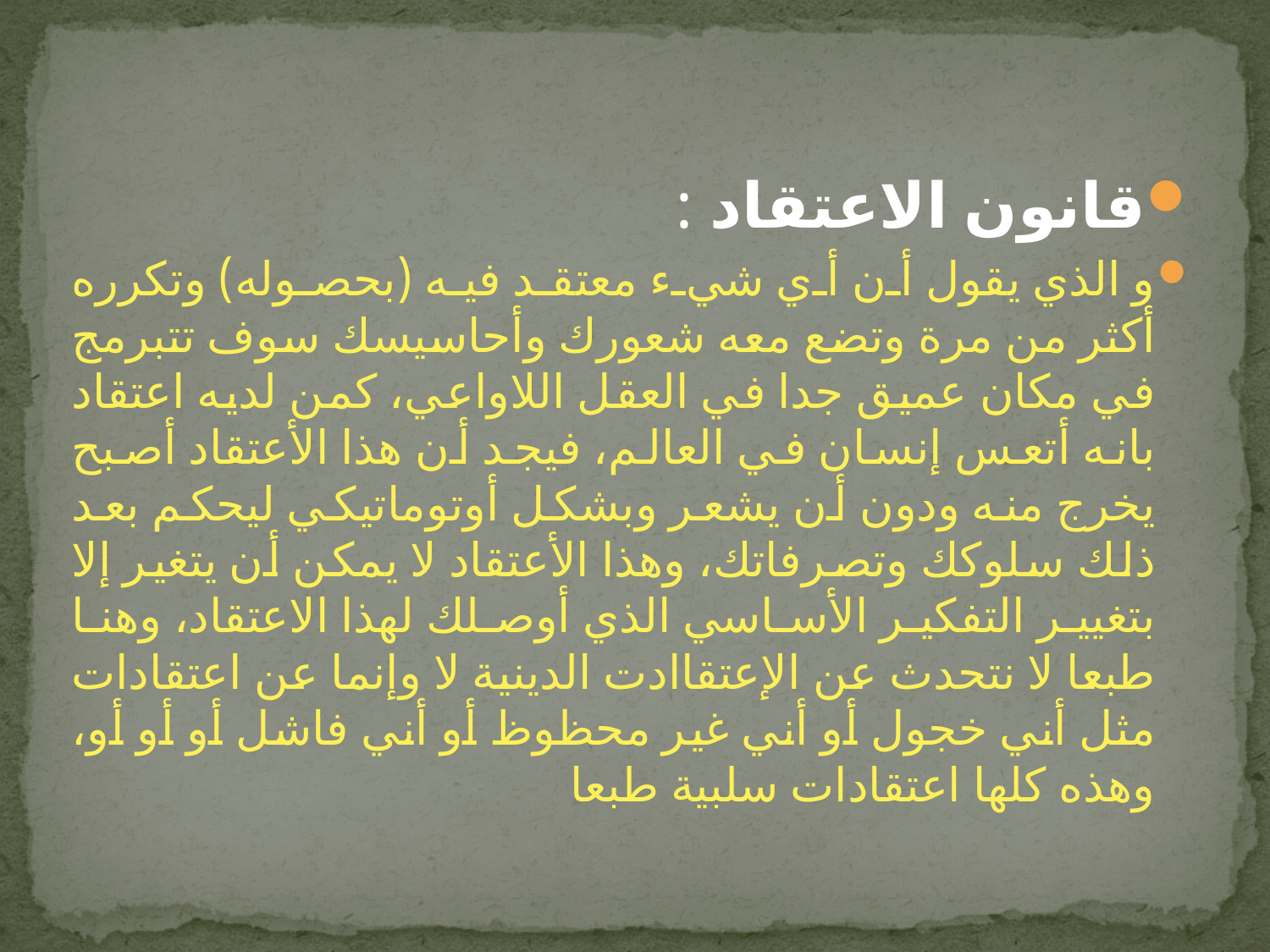

قانون الاعتقاد :
و الذي يقول أن أي شيء معتقد فيه (بحصوله) وتكرره أكثر من مرة وتضع معه شعورك وأحاسيسك سوف تتبرمج في مكان عميق جدا في العقل اللاواعي، كمن لديه اعتقاد بانه أتعس إنسان في العالم، فيجد أن هذا الأعتقاد أصبح يخرج منه ودون أن يشعر وبشكل أوتوماتيكي ليحكم بعد ذلك سلوكك وتصرفاتك، وهذا الأعتقاد لا يمكن أن يتغير إلا بتغيير التفكير الأساسي الذي أوصلك لهذا الاعتقاد، وهنا طبعا لا نتحدث عن الإعتقاادت الدينية لا وإنما عن اعتقادات مثل أني خجول أو أني غير محظوظ أو أني فاشل أو أو أو، وهذه كلها اعتقادات سلبية طبعا